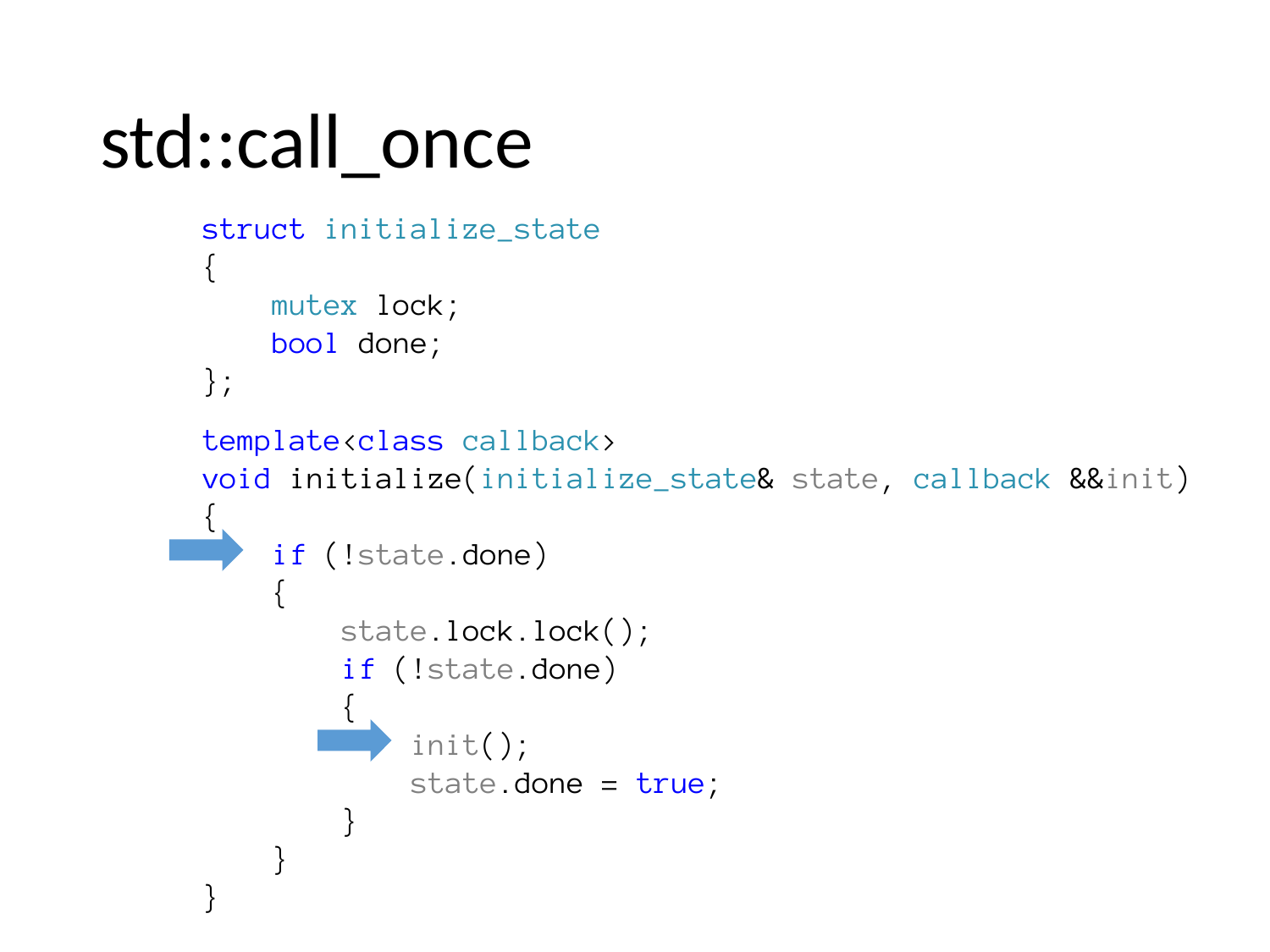

# std::call_once
struct initialize_state
{
    mutex lock;
    bool done;
};

template<class callback>
void initialize(initialize_state& state, callback &&init)
{
    if (!state.done)
    {
        state.lock.lock();
        if (!state.done)
        {
            init();
            state.done = true;
        }
    }
}